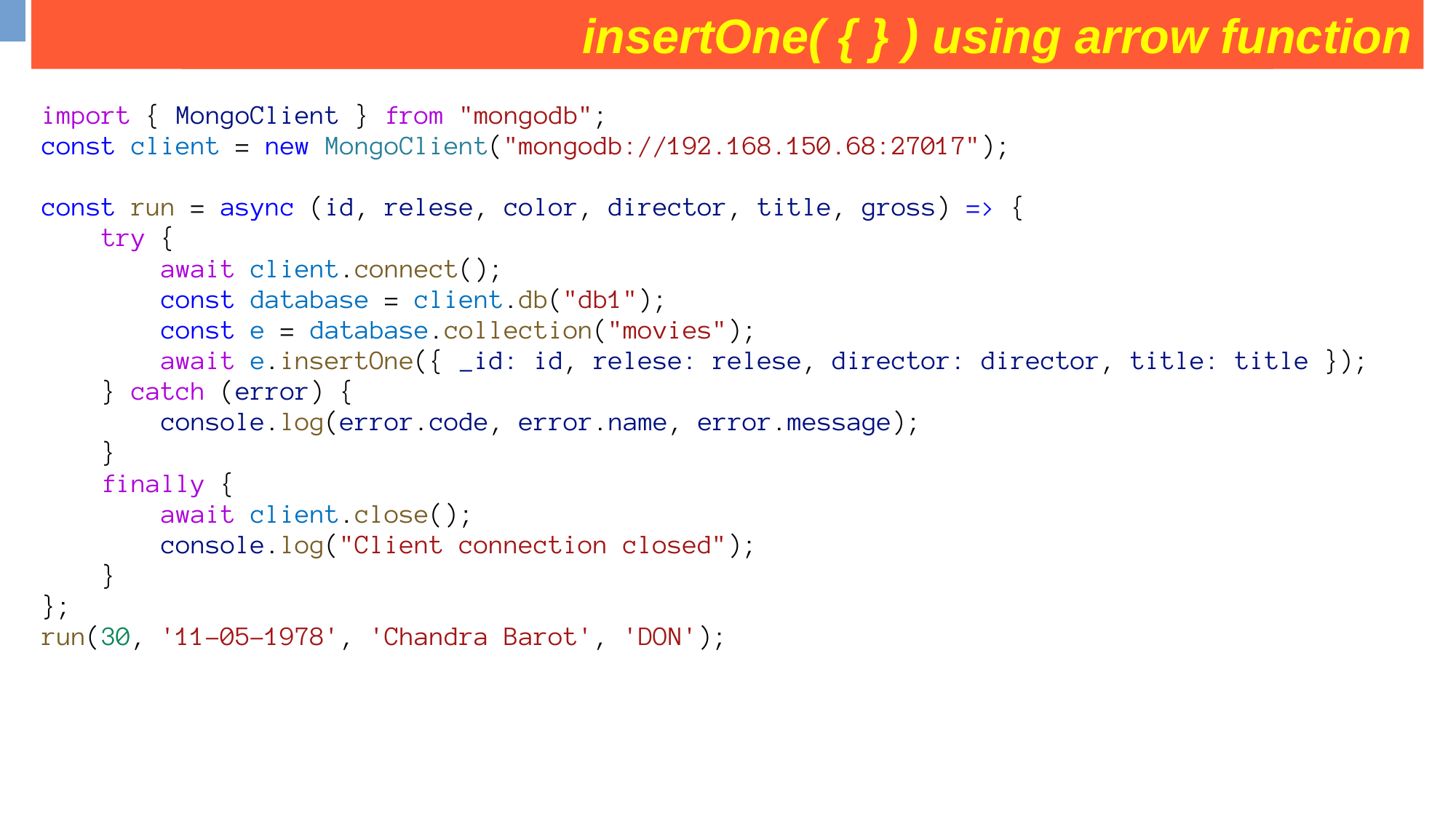

insertOne( { } ) using arrow function
some operation on movies collection
import { MongoClient } from "mongodb";
const client = new MongoClient("mongodb://192.168.150.68:27017");
const run = async (id, relese, color, director, title, gross) => {
    try {
        await client.connect();
        const database = client.db("db1");
        const e = database.collection("movies");
        await e.insertOne({ _id: id, relese: relese, director: director, title: title });
    } catch (error) {
        console.log(error.code, error.name, error.message);
    }
    finally {
        await client.close();
        console.log("Client connection closed");
    }
};
run(30, '11-05-1978', 'Chandra Barot', 'DON');